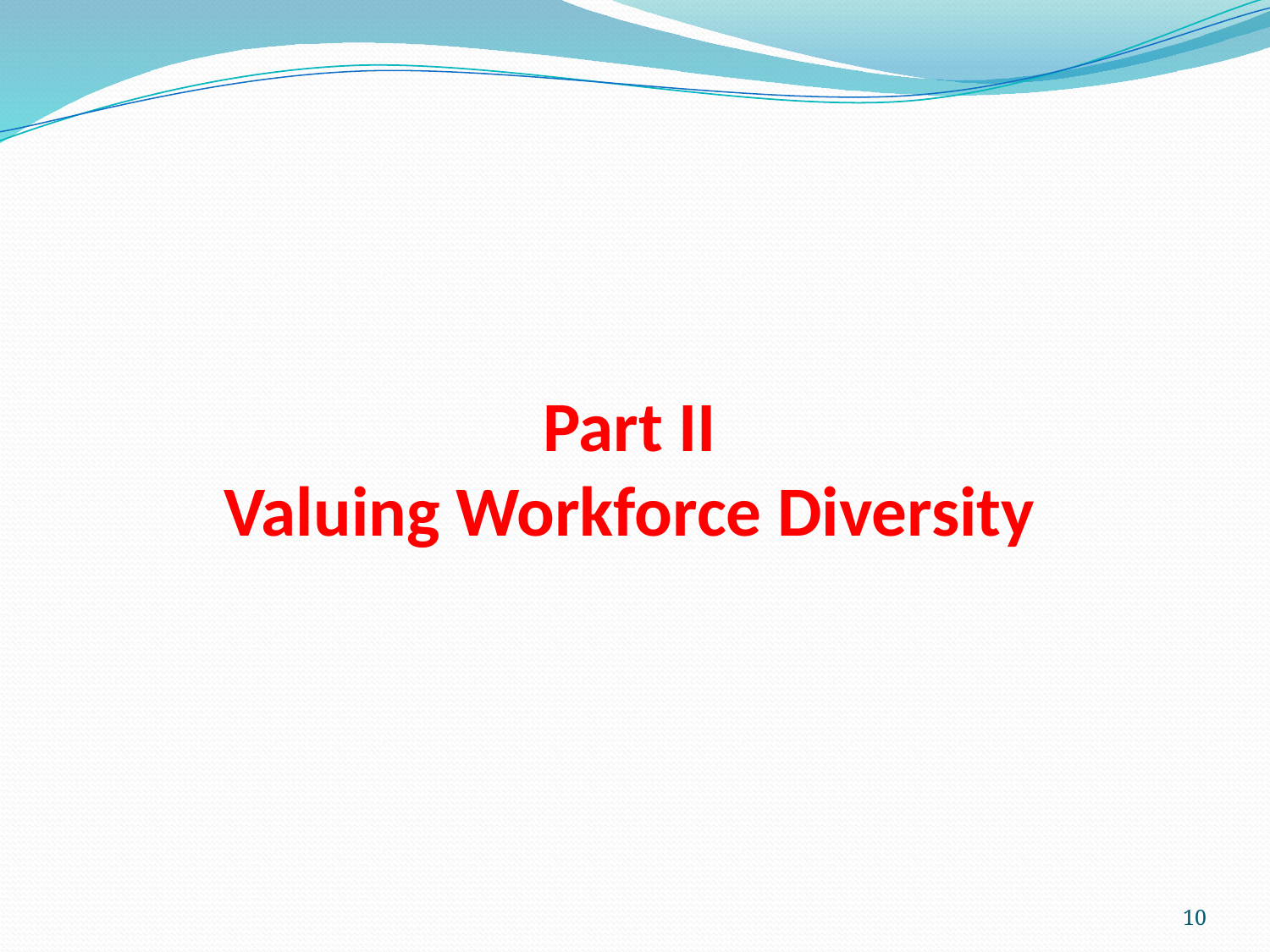

# Part II Valuing Workforce Diversity
10